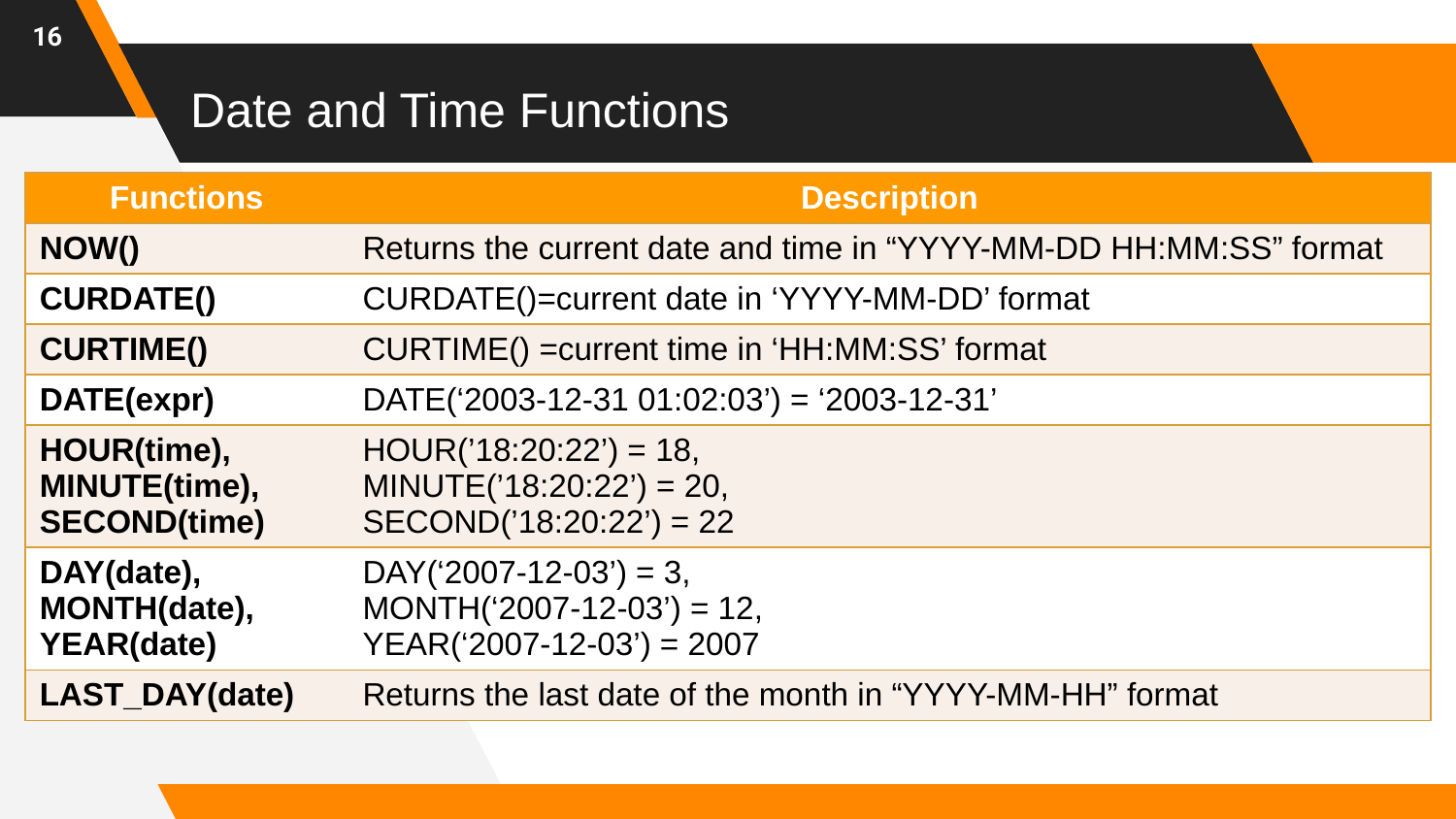

16
# Date and Time Functions
| Functions | Description |
| --- | --- |
| NOW() | Returns the current date and time in “YYYY-MM-DD HH:MM:SS” format |
| CURDATE() | CURDATE()=current date in ‘YYYY-MM-DD’ format |
| CURTIME() | CURTIME() =current time in ‘HH:MM:SS’ format |
| DATE(expr) | DATE(‘2003-12-31 01:02:03’) = ‘2003-12-31’ |
| HOUR(time), MINUTE(time), SECOND(time) | HOUR(’18:20:22’) = 18, MINUTE(’18:20:22’) = 20, SECOND(’18:20:22’) = 22 |
| DAY(date), MONTH(date), YEAR(date) | DAY(‘2007-12-03’) = 3, MONTH(‘2007-12-03’) = 12, YEAR(‘2007-12-03’) = 2007 |
| LAST\_DAY(date) | Returns the last date of the month in “YYYY-MM-HH” format |